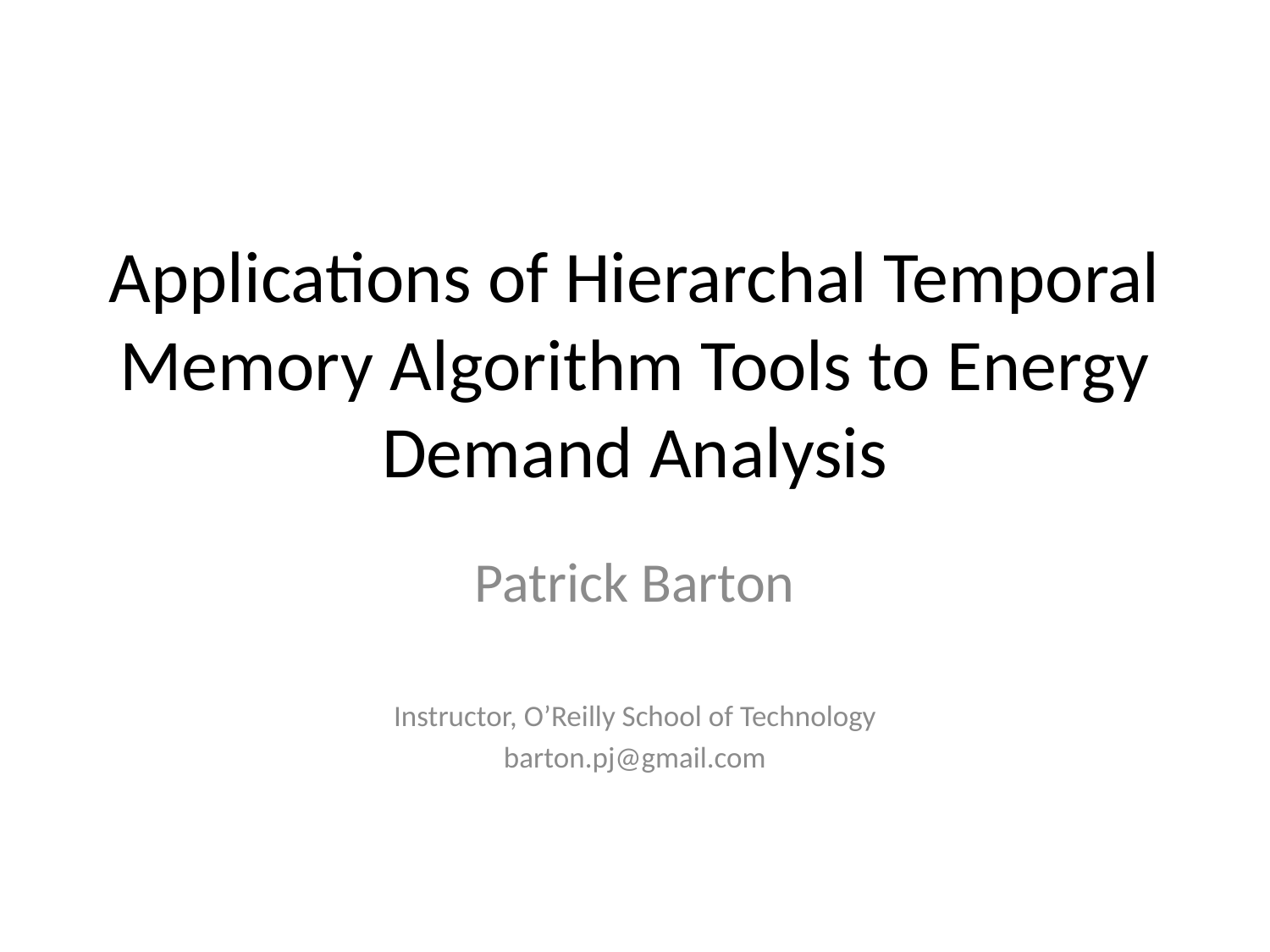

# Applications of Hierarchal Temporal Memory Algorithm Tools to Energy Demand Analysis
Patrick Barton

Instructor, O’Reilly School of Technology
barton.pj@gmail.com